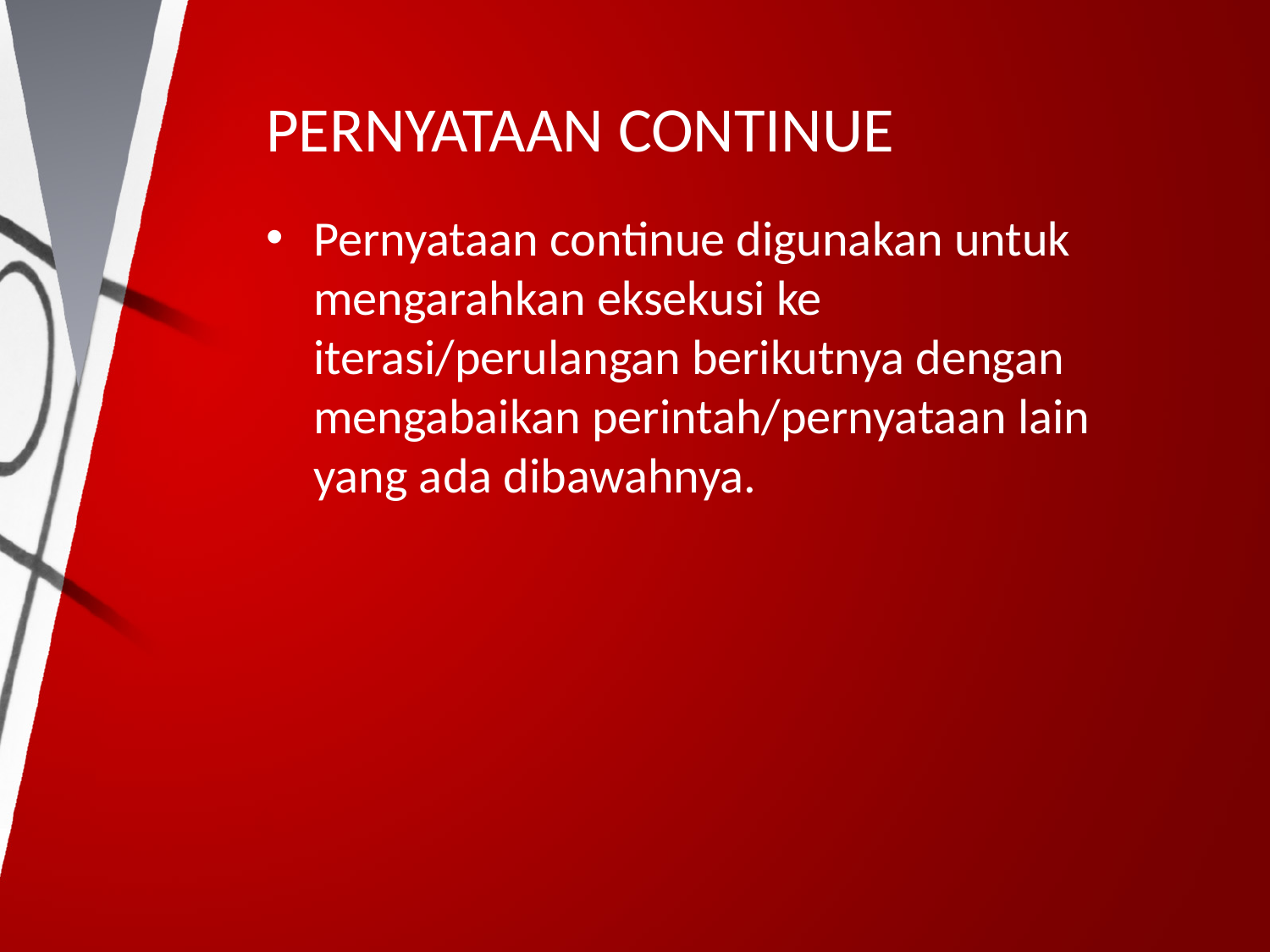

# PERNYATAAN CONTINUE
Pernyataan continue digunakan untuk mengarahkan eksekusi ke iterasi/perulangan berikutnya dengan mengabaikan perintah/pernyataan lain yang ada dibawahnya.